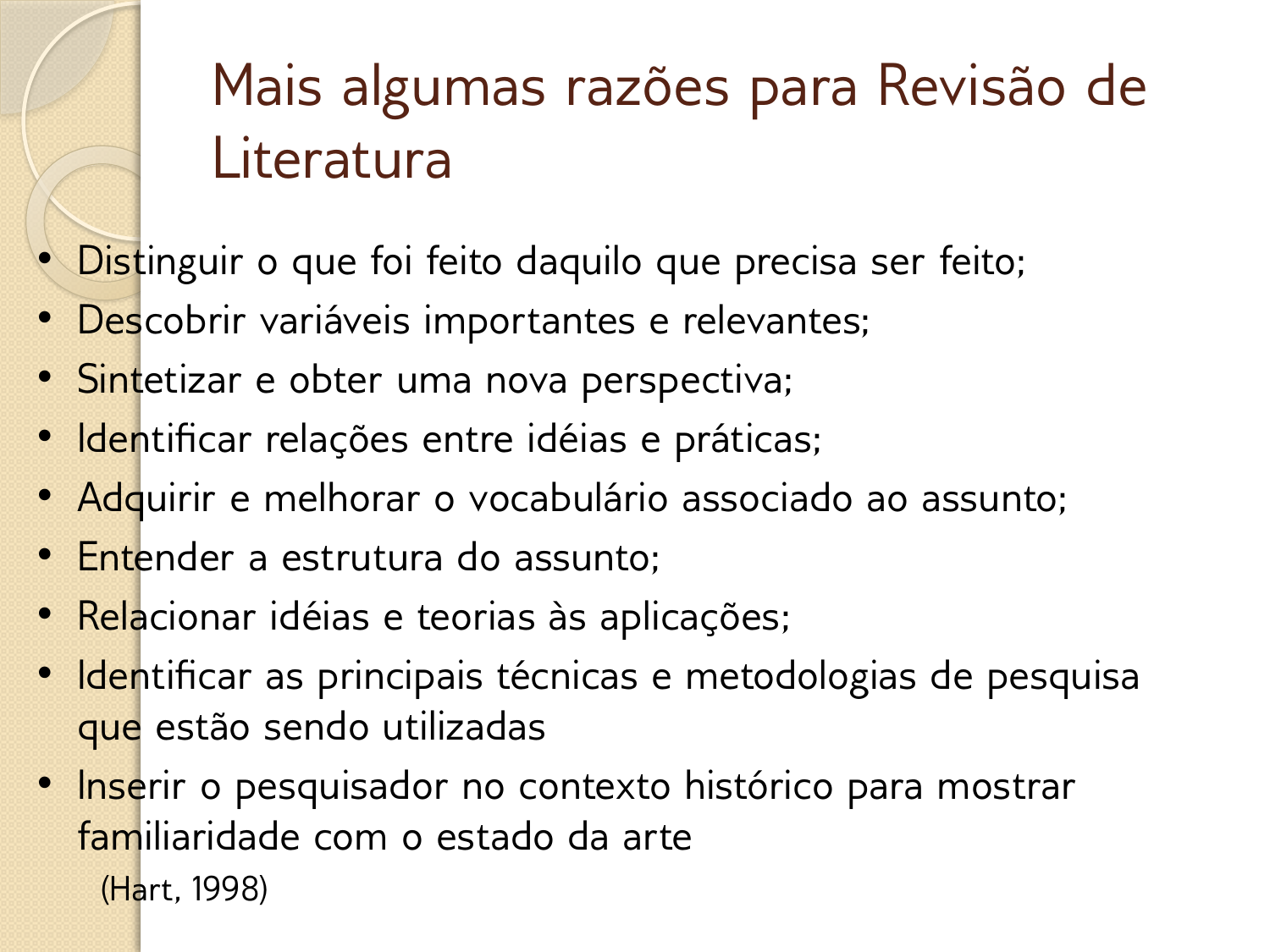

# Mais algumas razões para Revisão de Literatura
Distinguir o que foi feito daquilo que precisa ser feito;
Descobrir variáveis importantes e relevantes;
Sintetizar e obter uma nova perspectiva;
Identificar relações entre idéias e práticas;
Adquirir e melhorar o vocabulário associado ao assunto;
Entender a estrutura do assunto;
Relacionar idéias e teorias às aplicações;
Identificar as principais técnicas e metodologias de pesquisa que estão sendo utilizadas
Inserir o pesquisador no contexto histórico para mostrar familiaridade com o estado da arte
(Hart, 1998)

(Gall, Borg e Gall, 1996)